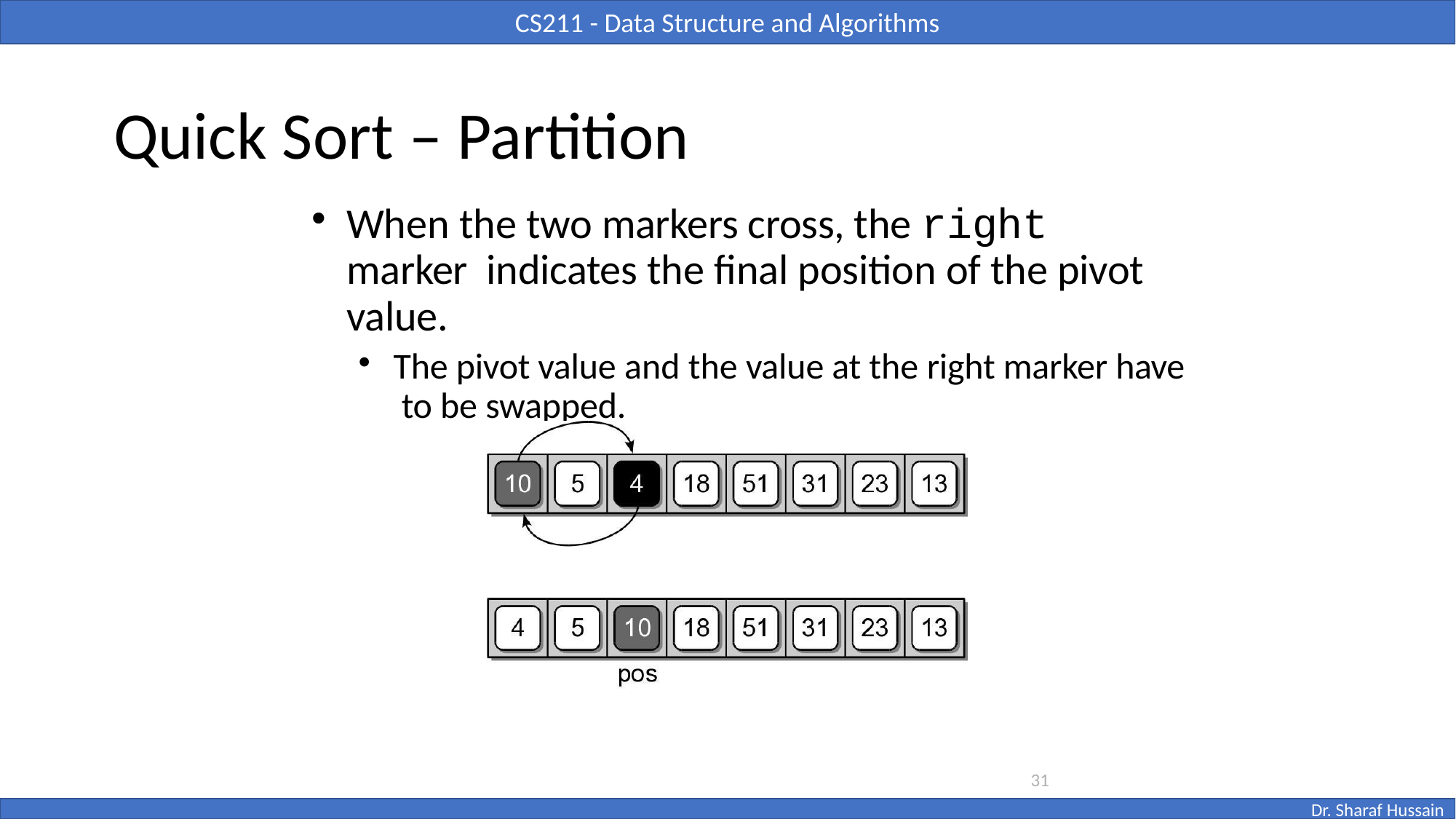

# Quick Sort – Partition
When the two markers cross, the right marker  indicates the final position of the pivot value.
The pivot value and the value at the right marker have  to be swapped.

31